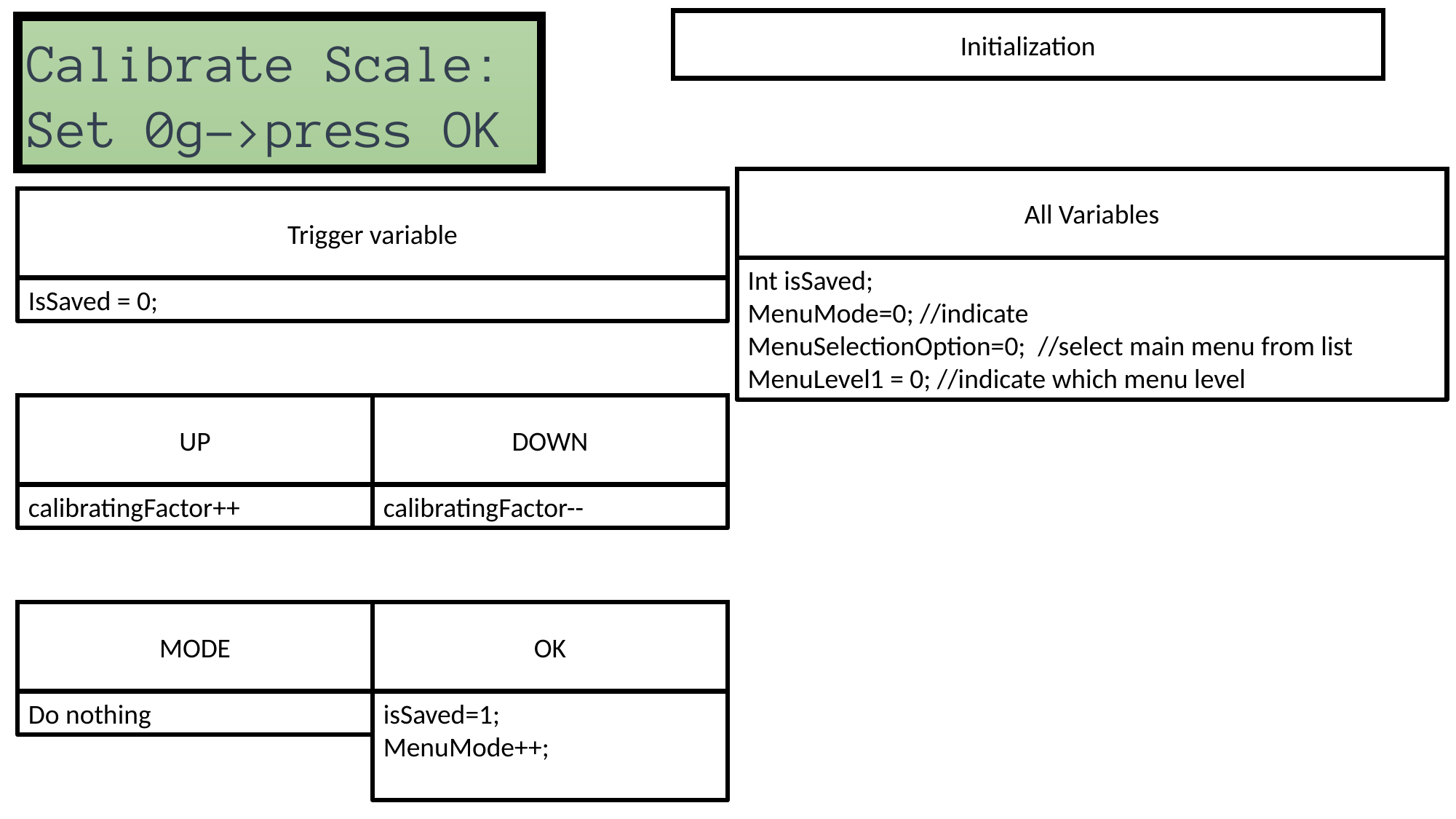

Initialization
Calibrate Scale:
Set 0g->press OK
All Variables
Trigger variable
Int isSaved;
MenuMode=0; //indicate
MenuSelectionOption=0;  //select main menu from list
MenuLevel1 = 0; //indicate which menu level
IsSaved = 0;
UP
DOWN
calibratingFactor++
calibratingFactor--
MODE
OK
Do nothing
isSaved=1;
MenuMode++;